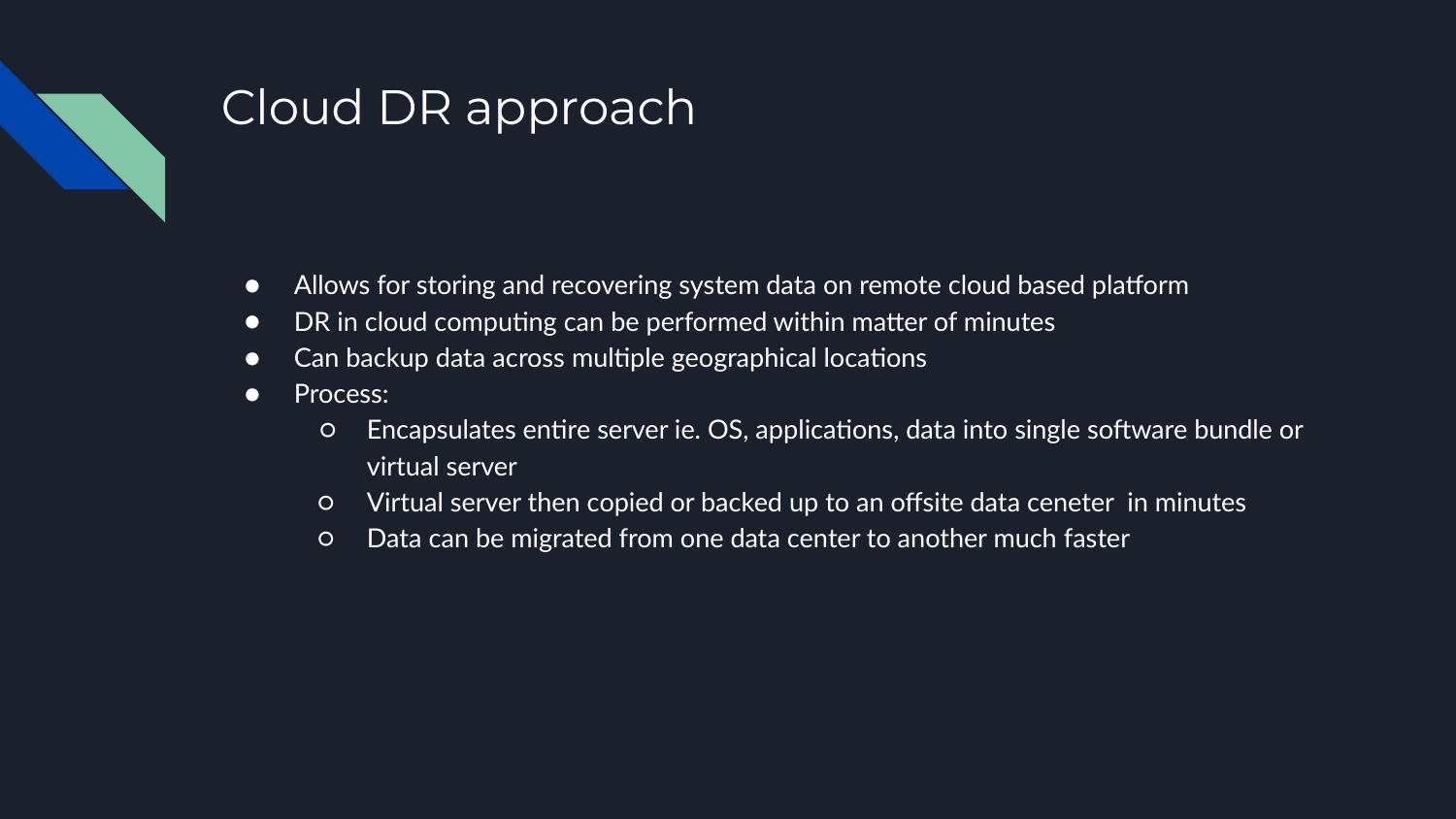

# Cloud DR approach
Allows for storing and recovering system data on remote cloud based platform
DR in cloud computing can be performed within matter of minutes
Can backup data across multiple geographical locations
Process:
Encapsulates entire server ie. OS, applications, data into single software bundle or virtual server
Virtual server then copied or backed up to an offsite data ceneter  in minutes
Data can be migrated from one data center to another much faster